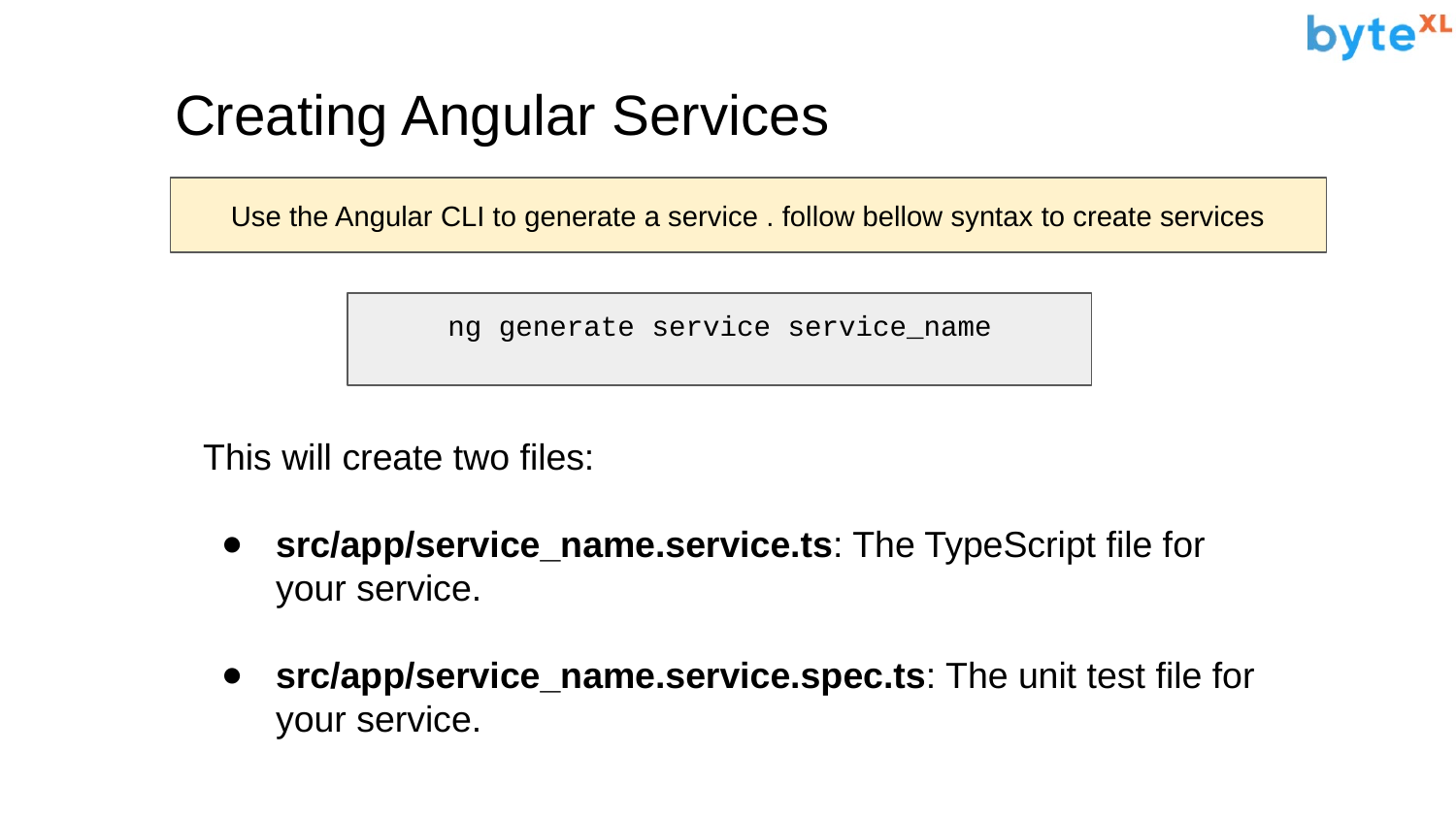

# Creating Angular Services

Use the Angular CLI to generate a service . follow bellow syntax to create services
ng generate service service_name

This will create two files:

src/app/service_name.service.ts: The TypeScript file for your service.

src/app/service_name.service.spec.ts: The unit test file for your service.